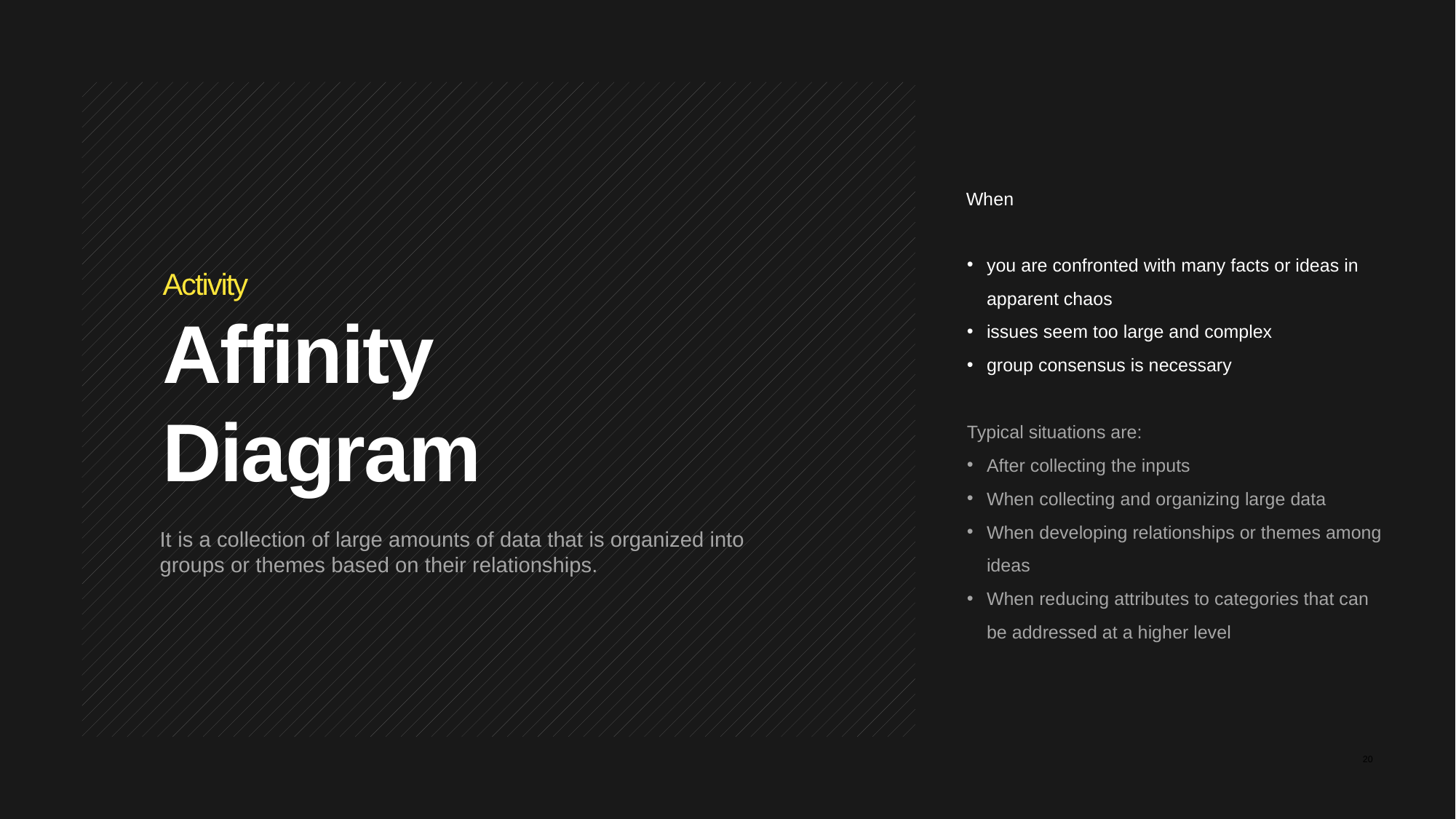

When

you are confronted with many facts or ideas in apparent chaos
issues seem too large and complex
group consensus is necessary

Typical situations are:
After collecting the inputs
When collecting and organizing large data
When developing relationships or themes among ideas
When reducing attributes to categories that can be addressed at a higher level
Activity
Affinity
Diagram

It is a collection of large amounts of data that is organized into groups or themes based on their relationships.

20